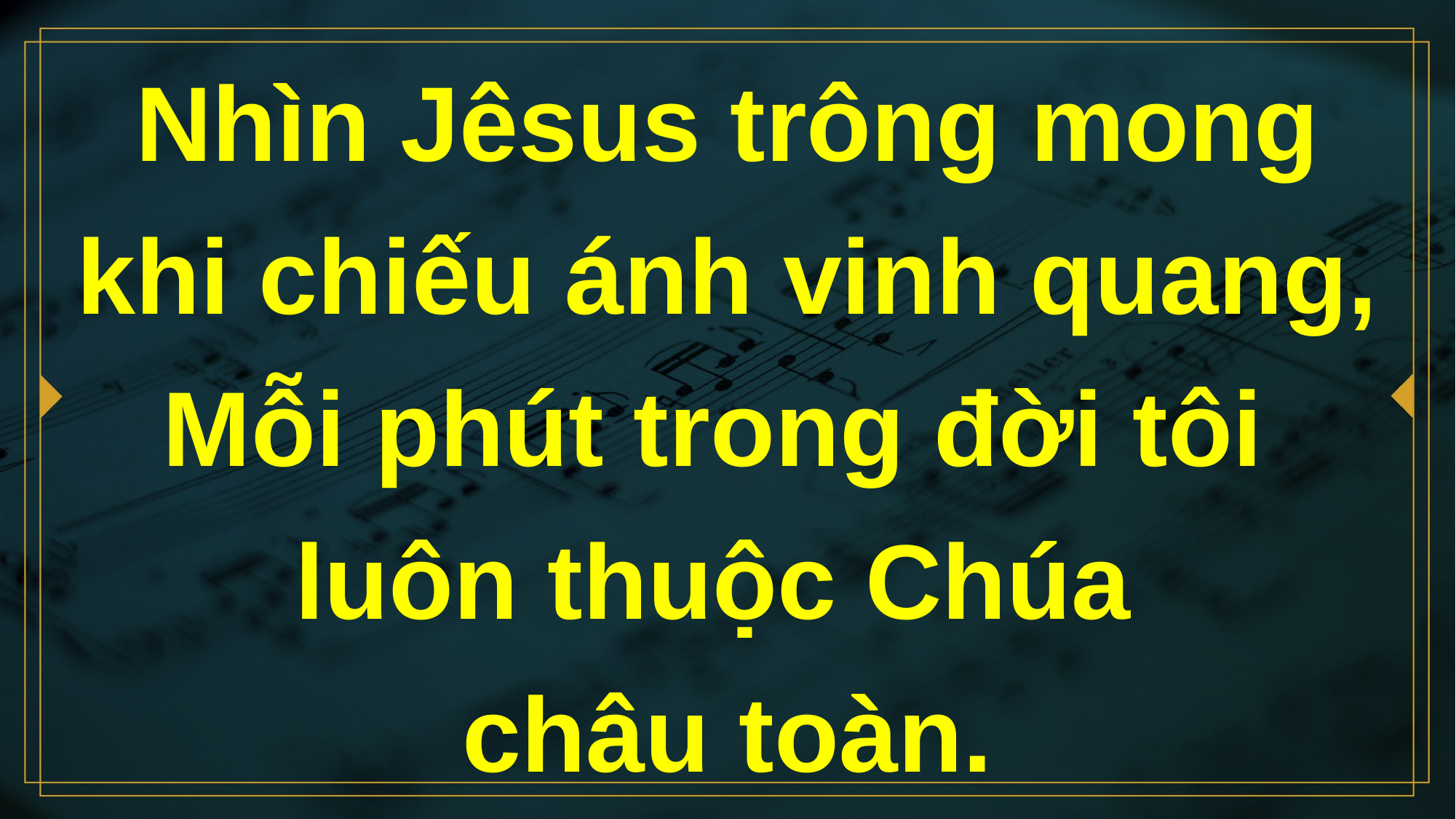

# Nhìn Jêsus trông mong khi chiếu ánh vinh quang, Mỗi phút trong đời tôi luôn thuộc Chúa châu toàn.